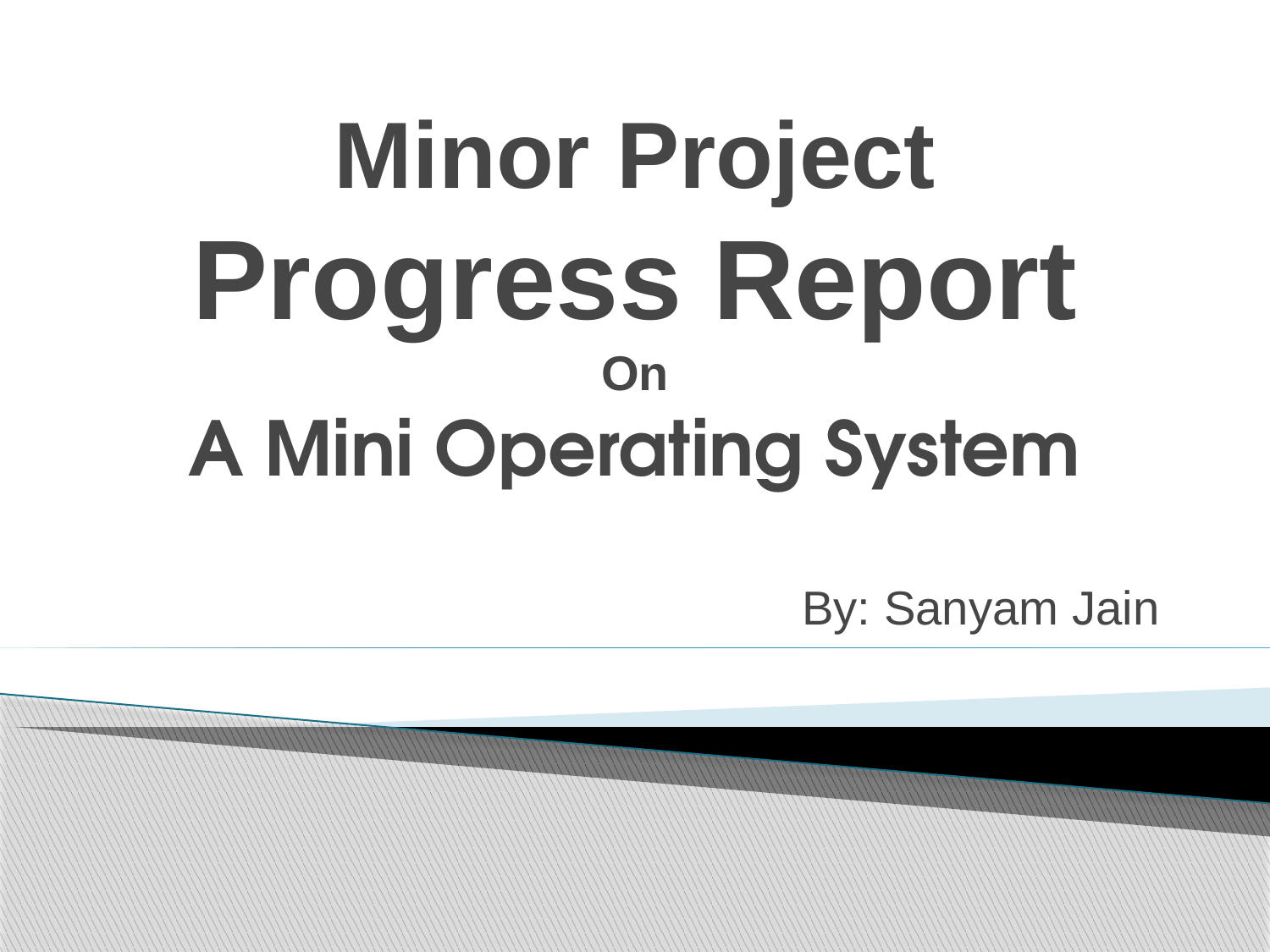

# Minor Project Progress Report On A Mini Operating System
By: Sanyam Jain